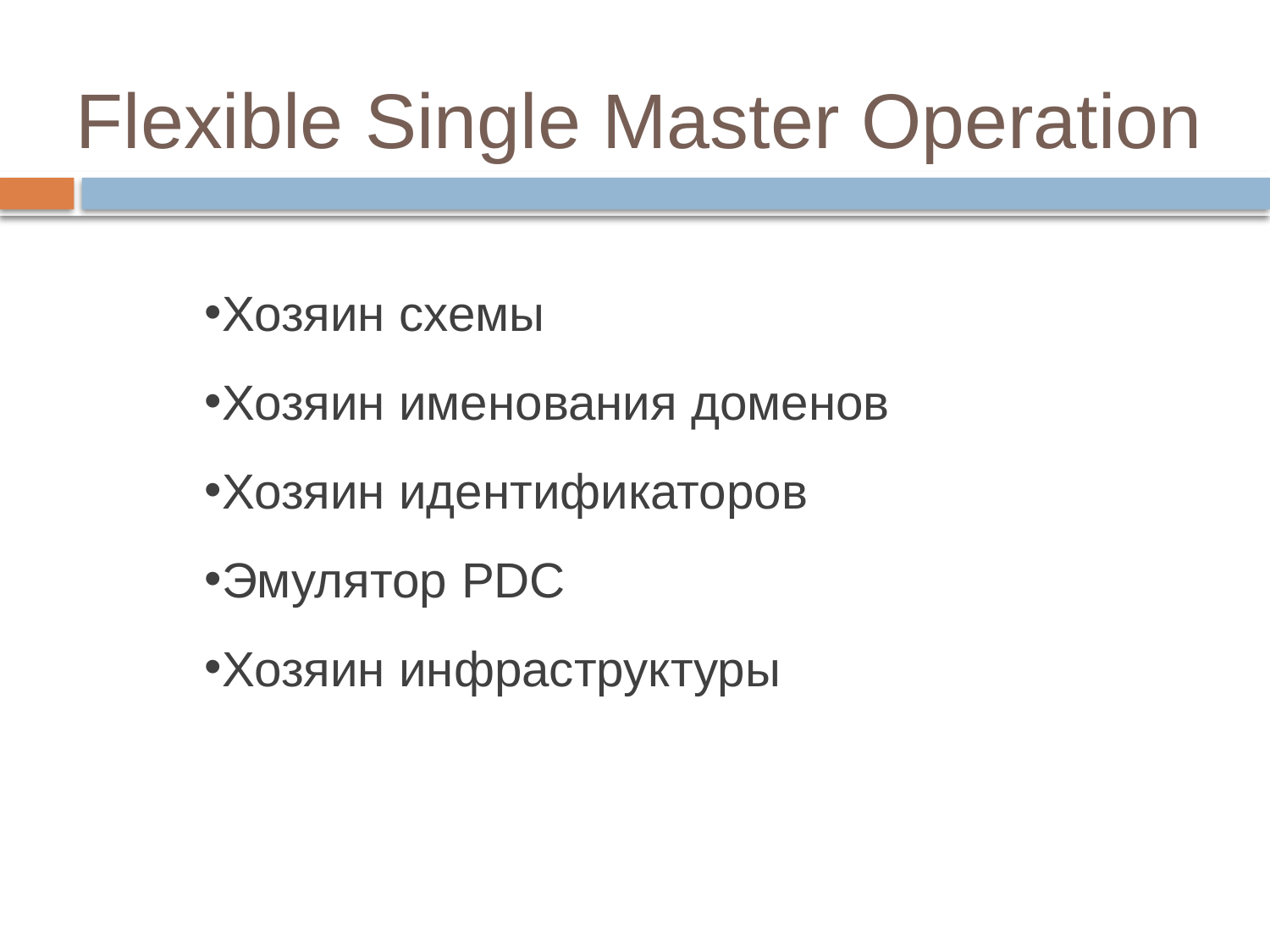

# Flexible Single Master Operation
Хозяин схемы
Хозяин именования доменов
Хозяин идентификаторов
Эмулятор PDC
Хозяин инфраструктуры